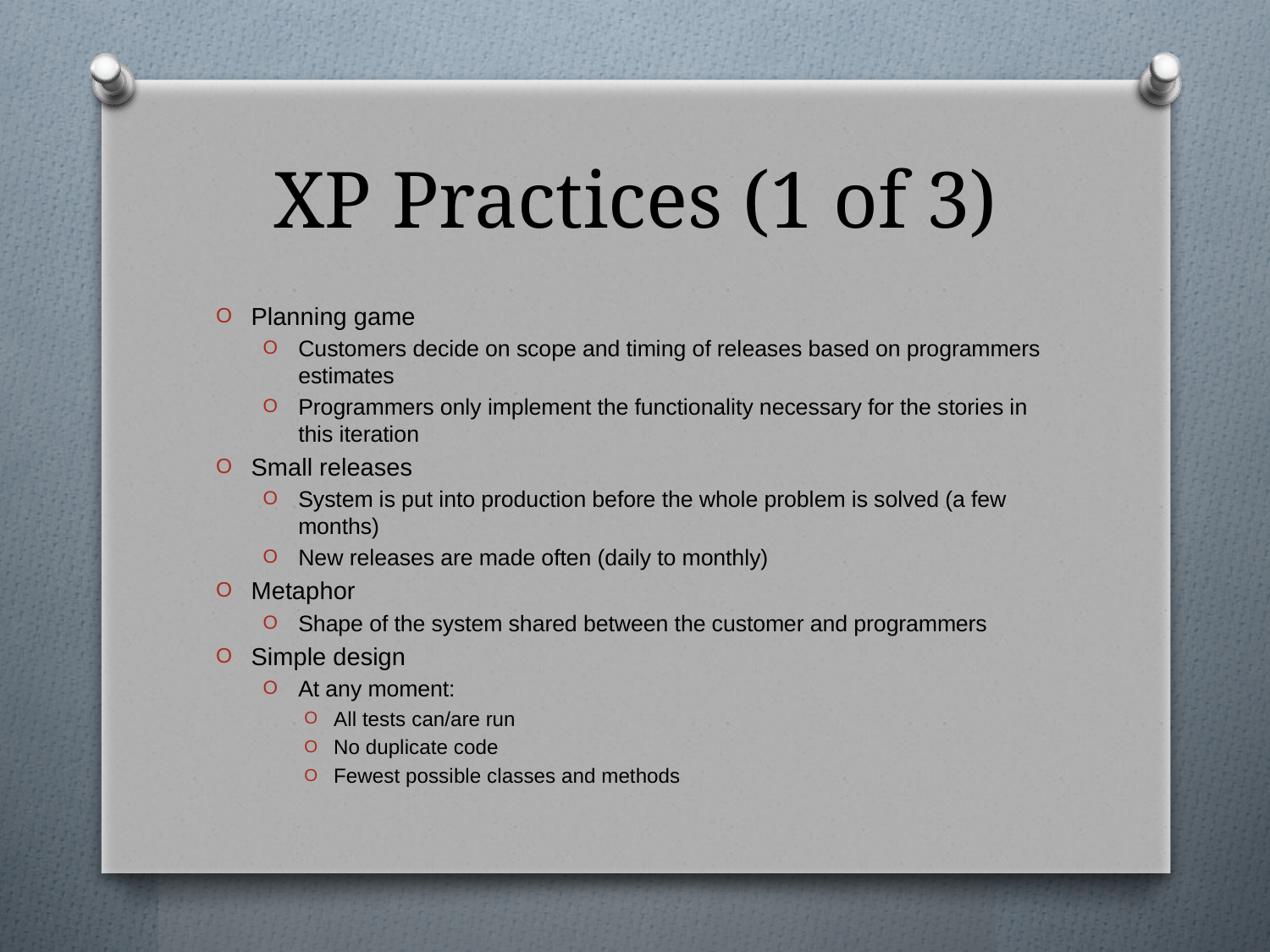

# XP Practices (1 of 3)
Planning game
Customers decide on scope and timing of releases based on programmers estimates
Programmers only implement the functionality necessary for the stories in this iteration
Small releases
System is put into production before the whole problem is solved (a few months)
New releases are made often (daily to monthly)
Metaphor
Shape of the system shared between the customer and programmers
Simple design
At any moment:
All tests can/are run
No duplicate code
Fewest possible classes and methods